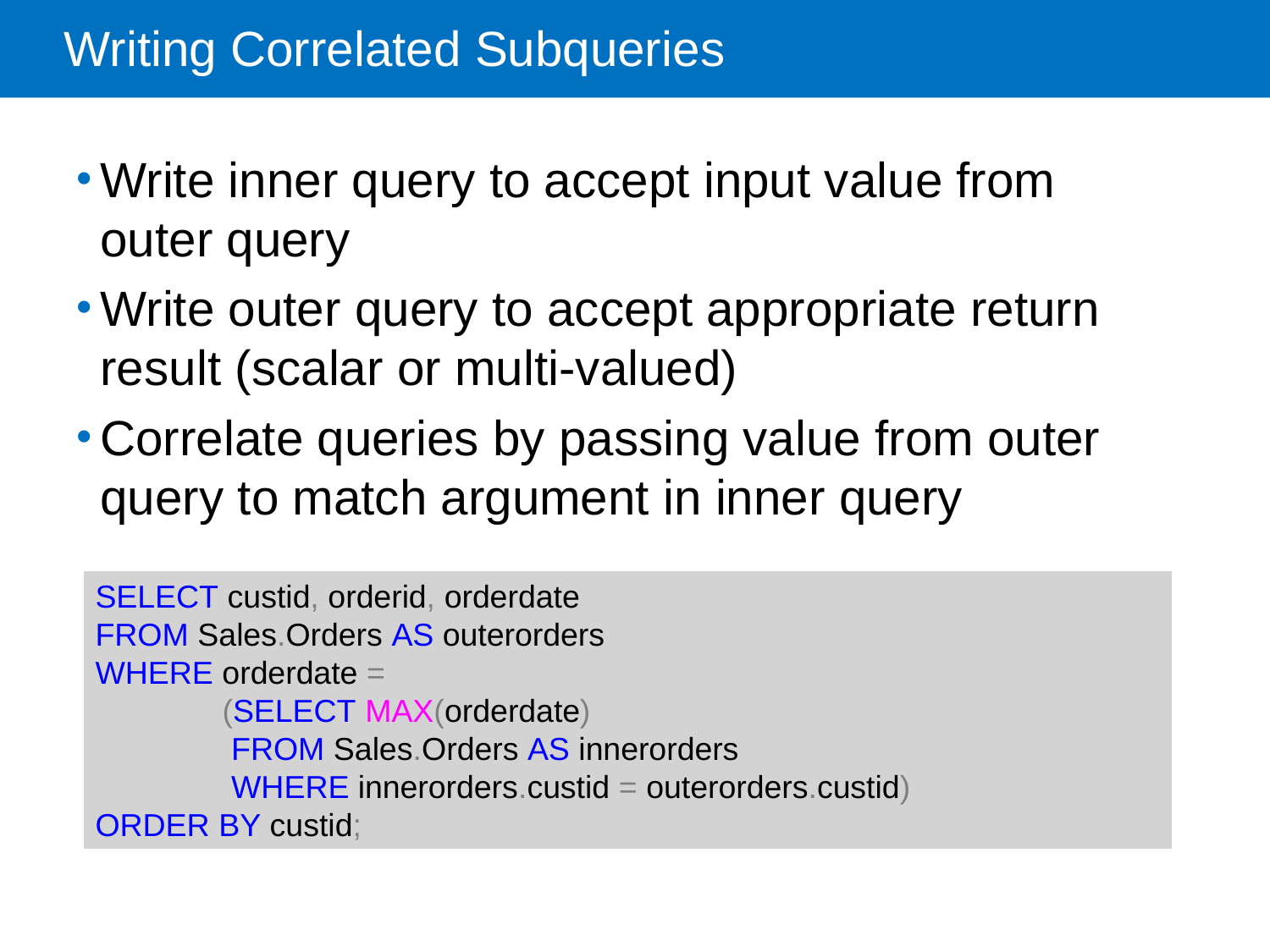

# Writing Correlated Subqueries
Write inner query to accept input value from outer query
Write outer query to accept appropriate return result (scalar or multi-valued)
Correlate queries by passing value from outer query to match argument in inner query

SELECT custid, orderid, orderdate
FROM Sales.Orders AS outerorders
WHERE orderdate =
	(SELECT MAX(orderdate)
	 FROM Sales.Orders AS innerorders
	 WHERE innerorders.custid = outerorders.custid)
ORDER BY custid;